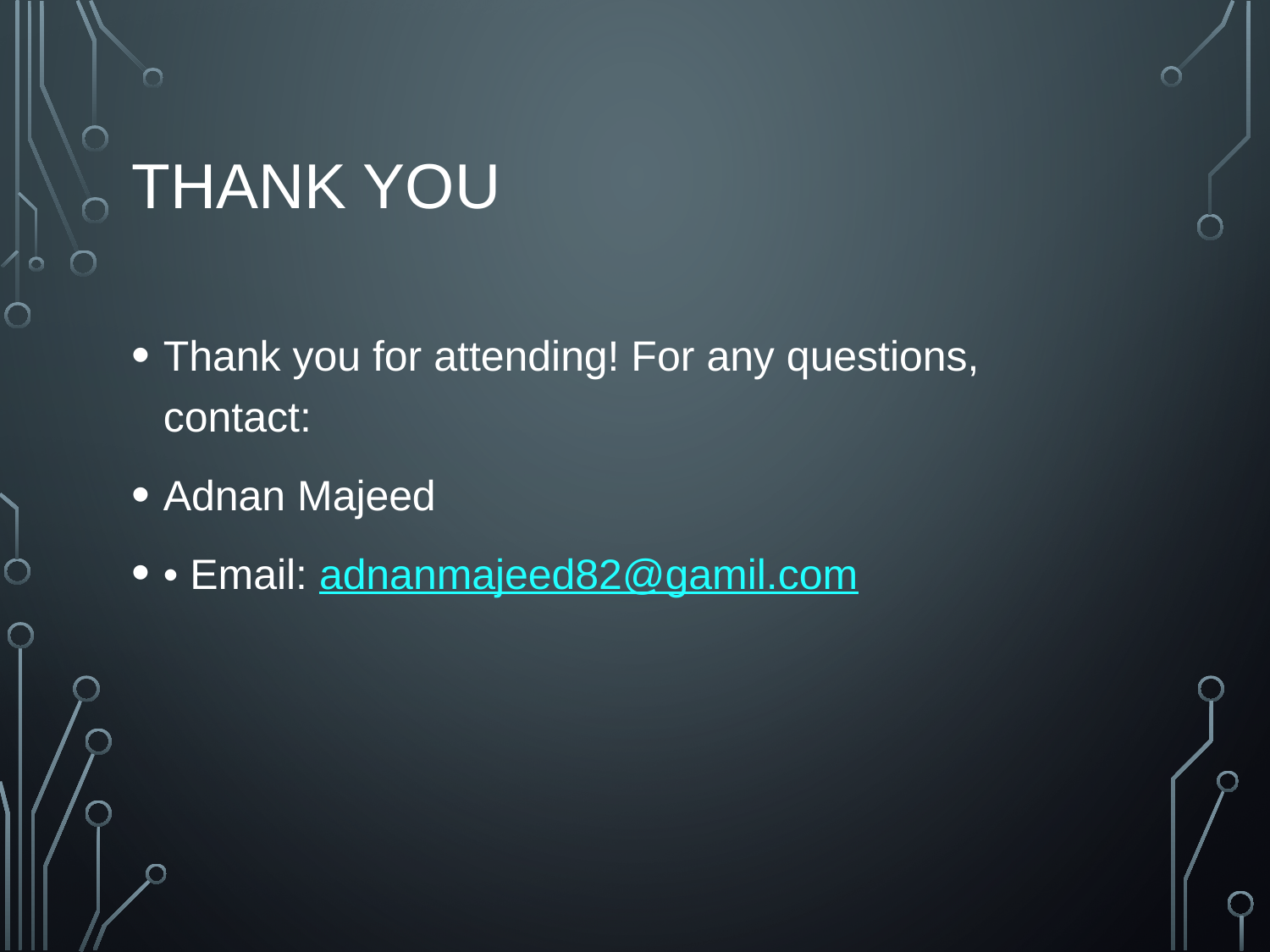

# Thank You
Thank you for attending! For any questions, contact:
Adnan Majeed
• Email: adnanmajeed82@gamil.com